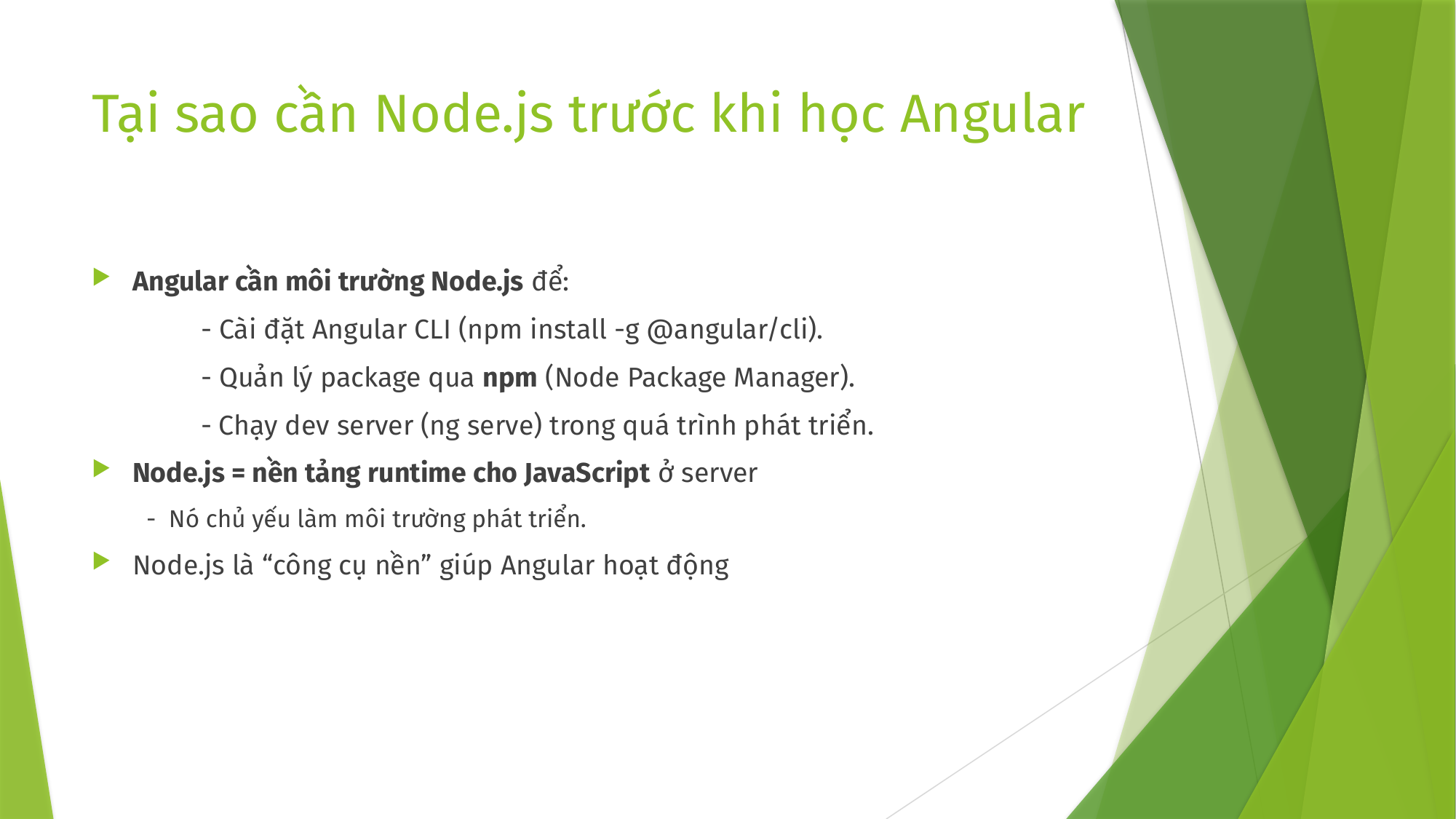

# Tại sao cần Node.js trước khi học Angular
Angular cần môi trường Node.js để:
	- Cài đặt Angular CLI (npm install -g @angular/cli).
	- Quản lý package qua npm (Node Package Manager).
	- Chạy dev server (ng serve) trong quá trình phát triển.
Node.js = nền tảng runtime cho JavaScript ở server
-  Nó chủ yếu làm môi trường phát triển.
Node.js là “công cụ nền” giúp Angular hoạt động